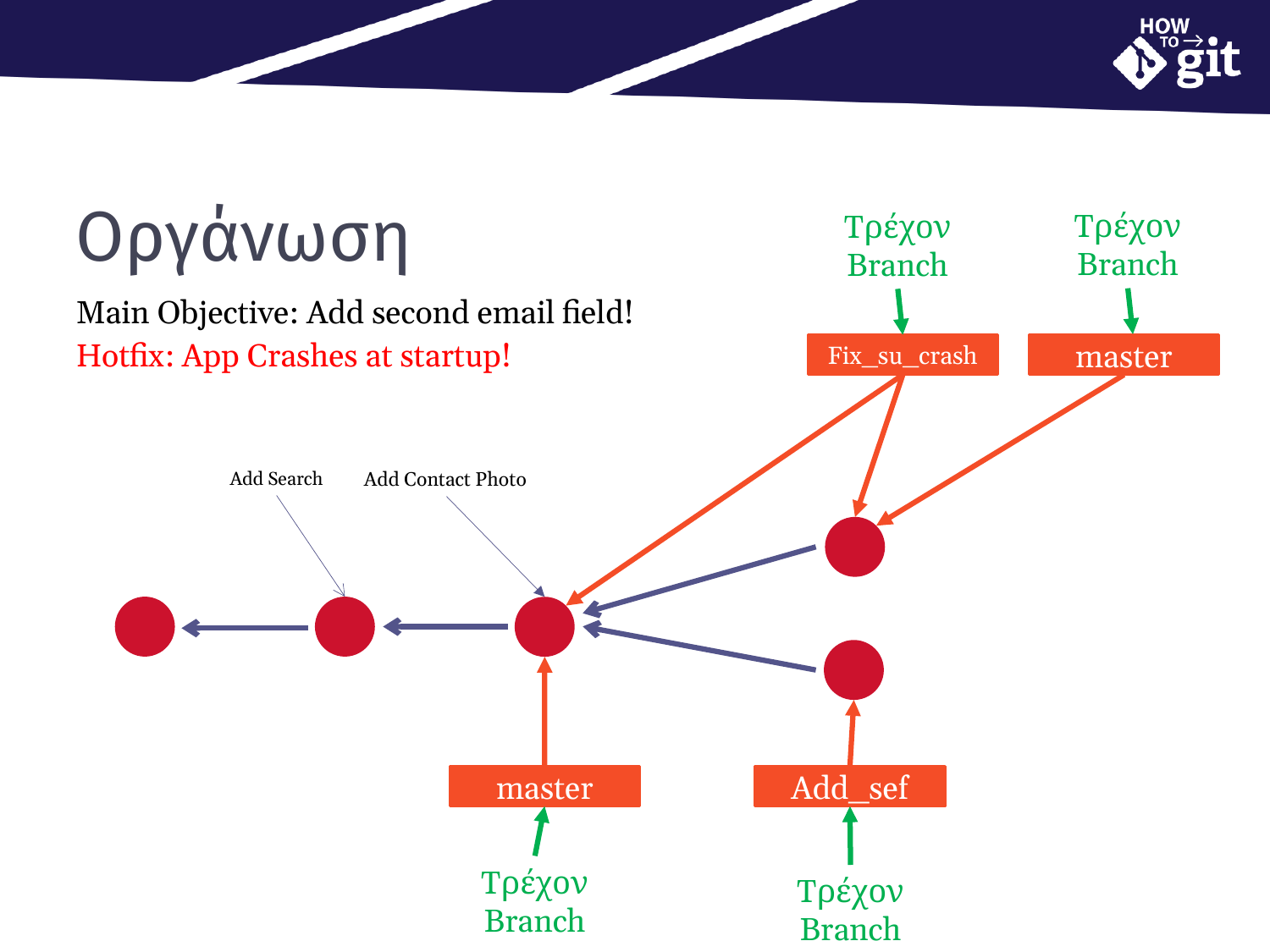

# Οργάνωση
Τρέχον Branch
Τρέχον Branch
Main Objective: Add second email field!
Hotfix: App Crashes at startup!
Fix_su_crash
master
Add Search
Add Contact Photo

Add_sef
master
Τρέχον Branch
Τρέχον Branch